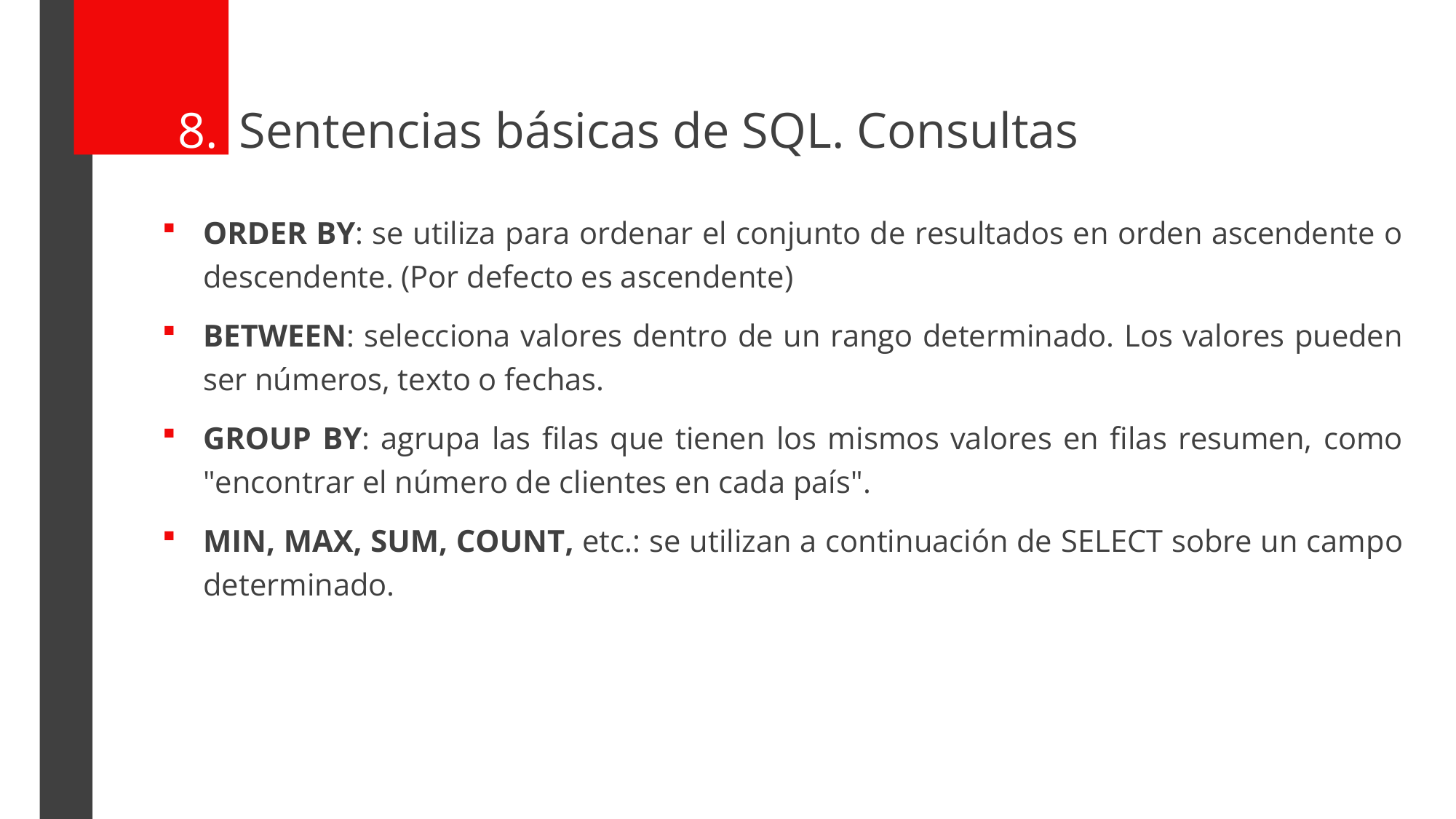

Sentencias básicas de SQL. Consultas
ORDER BY: se utiliza para ordenar el conjunto de resultados en orden ascendente o descendente. (Por defecto es ascendente)
BETWEEN: selecciona valores dentro de un rango determinado. Los valores pueden ser números, texto o fechas.
GROUP BY: agrupa las filas que tienen los mismos valores en filas resumen, como "encontrar el número de clientes en cada país".
MIN, MAX, SUM, COUNT, etc.: se utilizan a continuación de SELECT sobre un campo determinado.